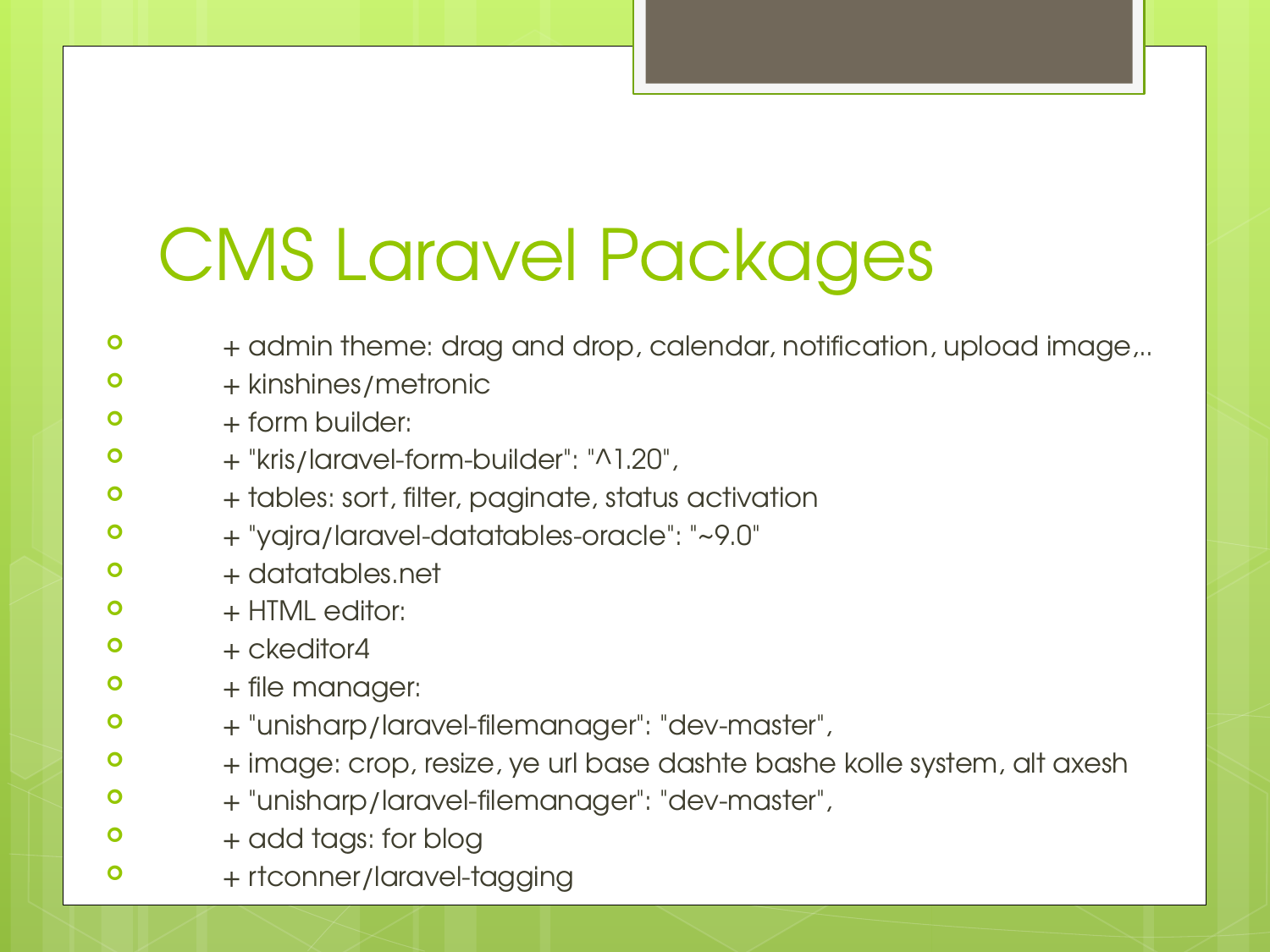

# CMS Laravel Packages
	+ admin theme: drag and drop, calendar, notification, upload image,..
		+ kinshines/metronic
	+ form builder:
		+ "kris/laravel-form-builder": "^1.20",
	+ tables: sort, filter, paginate, status activation
		+ "yajra/laravel-datatables-oracle": "~9.0"
		+ datatables.net
	+ HTML editor:
		+ ckeditor4
	+ file manager:
		+ "unisharp/laravel-filemanager": "dev-master",
	+ image: crop, resize, ye url base dashte bashe kolle system, alt axesh
		+ "unisharp/laravel-filemanager": "dev-master",
	+ add tags: for blog
		+ rtconner/laravel-tagging